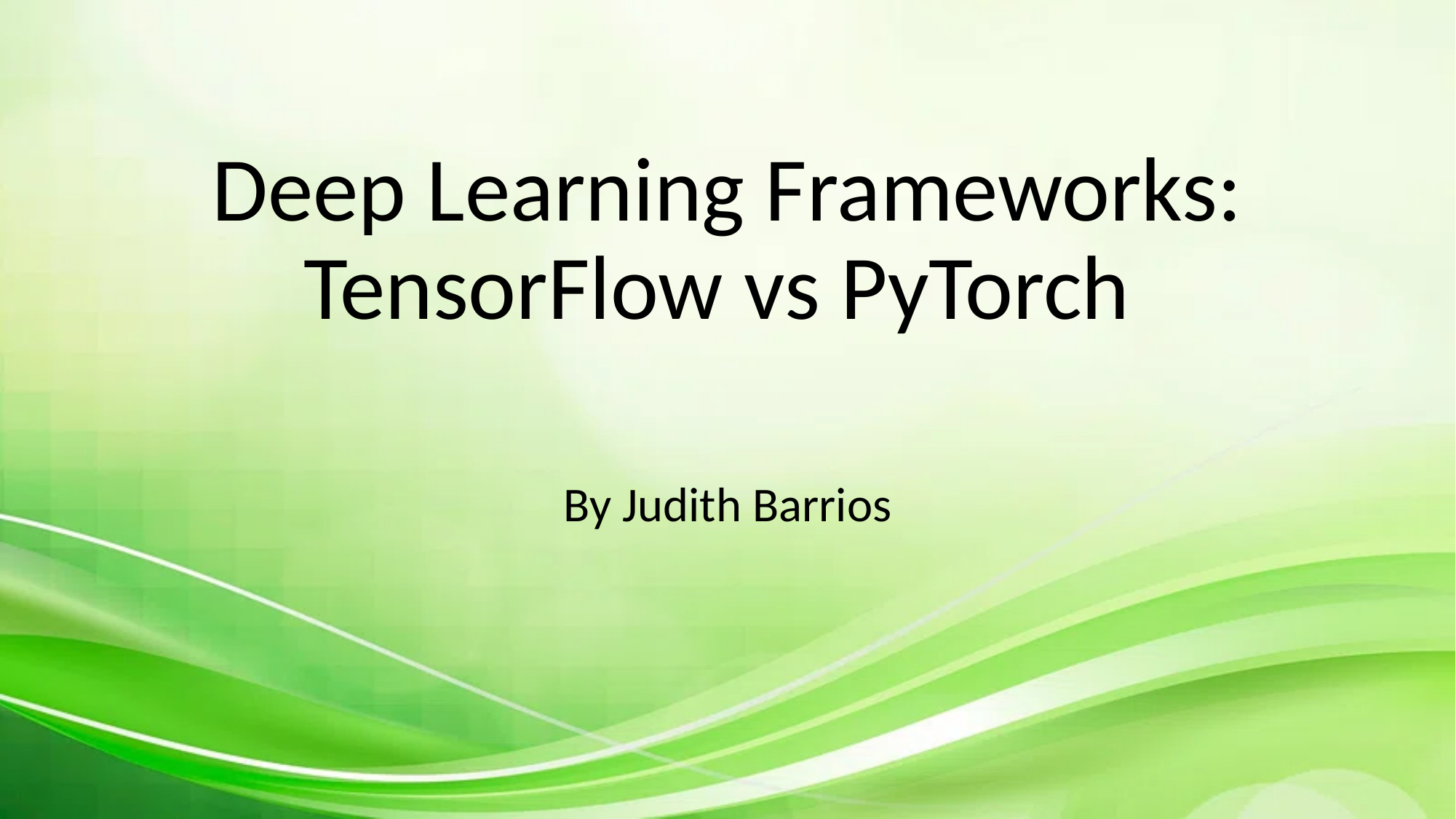

# Deep Learning Frameworks: TensorFlow vs PyTorch
By Judith Barrios